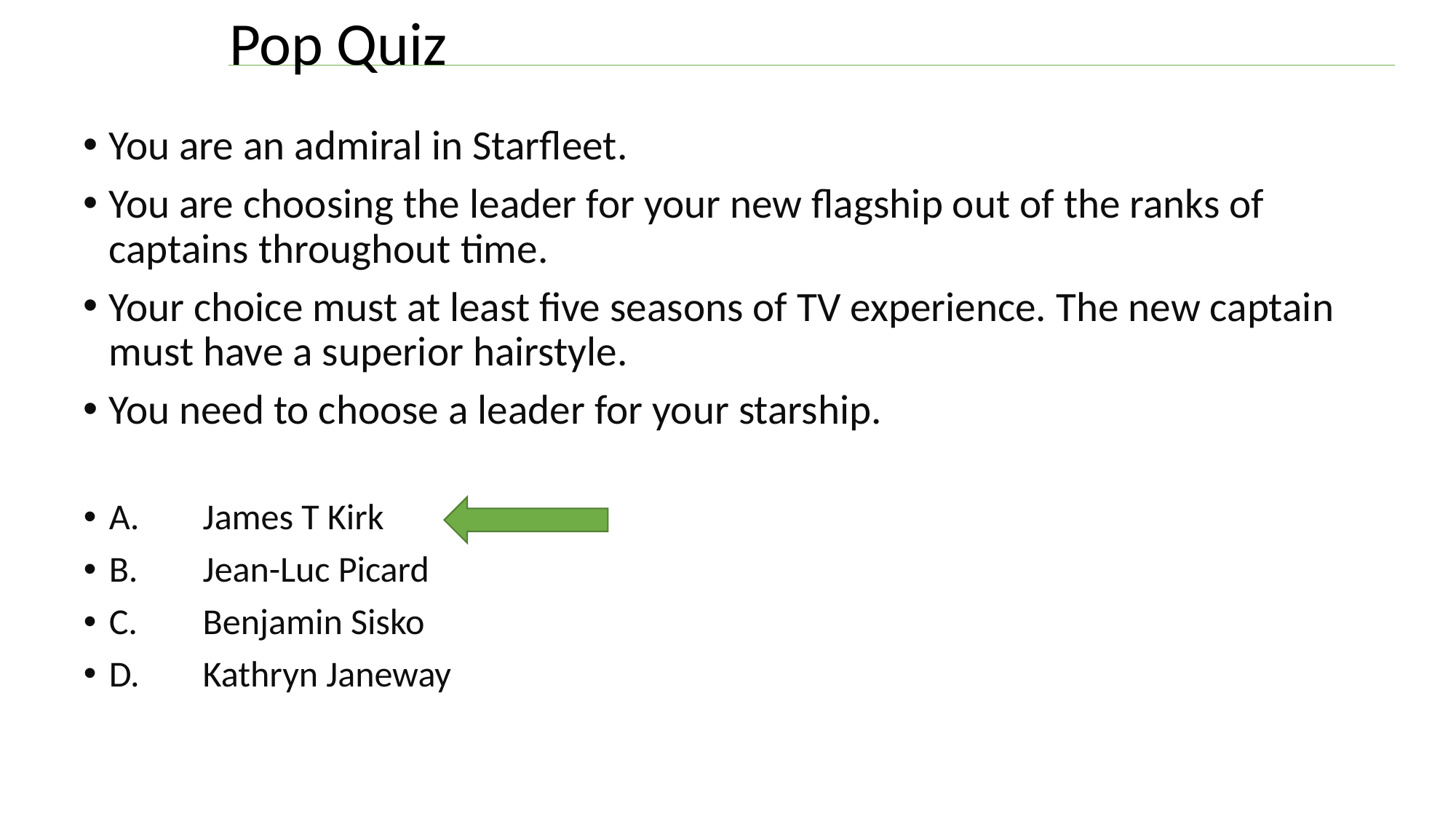

# Pop Quiz
You are an admiral in Starfleet.
You are choosing the leader for your new flagship out of the ranks of captains throughout time.
Your choice must at least five seasons of TV experience. The new captain must have a superior hairstyle.
You need to choose a leader for your starship.

A. 	James T Kirk
B. 	Jean-Luc Picard
C. 	Benjamin Sisko
D. 	Kathryn Janeway